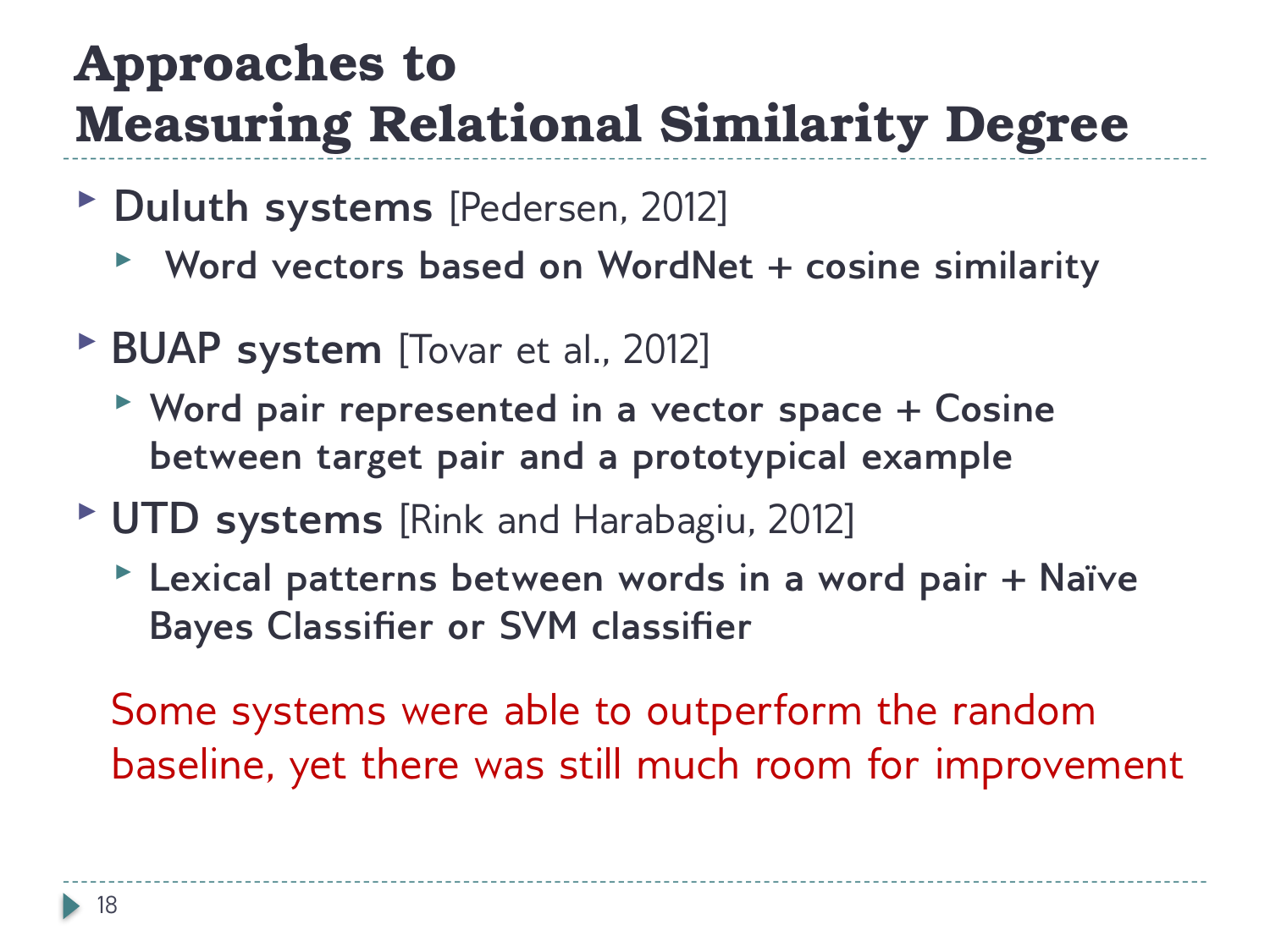

# Approaches to Measuring Relational Similarity Degree
Duluth systems [Pedersen, 2012]
 Word vectors based on WordNet + cosine similarity
BUAP system [Tovar et al., 2012]
Word pair represented in a vector space + Cosine between target pair and a prototypical example
UTD systems [Rink and Harabagiu, 2012]
Lexical patterns between words in a word pair + Naïve Bayes Classifier or SVM classifier
Some systems were able to outperform the random baseline, yet there was still much room for improvement
18